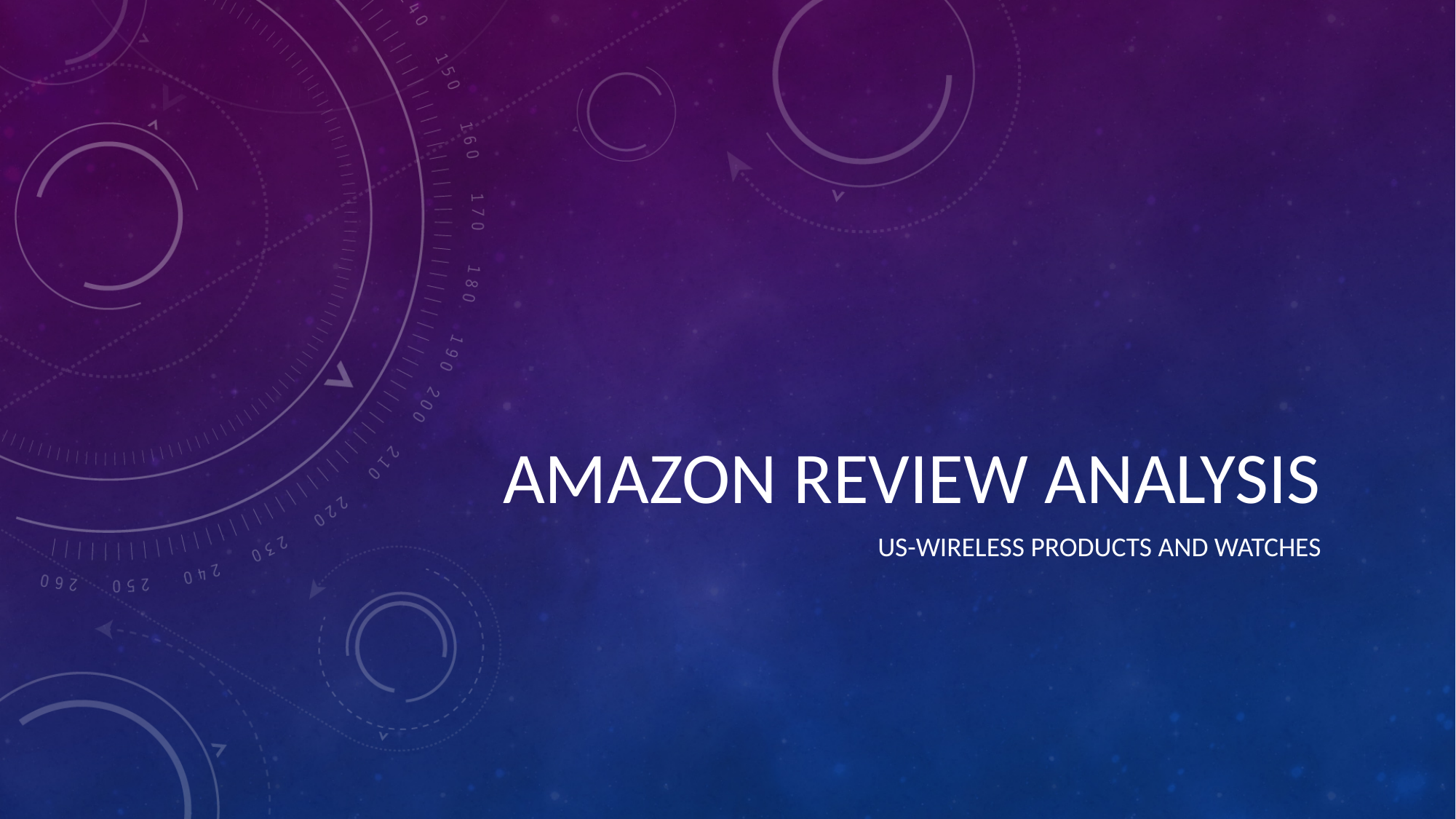

# Amazon Review Analysis
US-Wireless products and watches